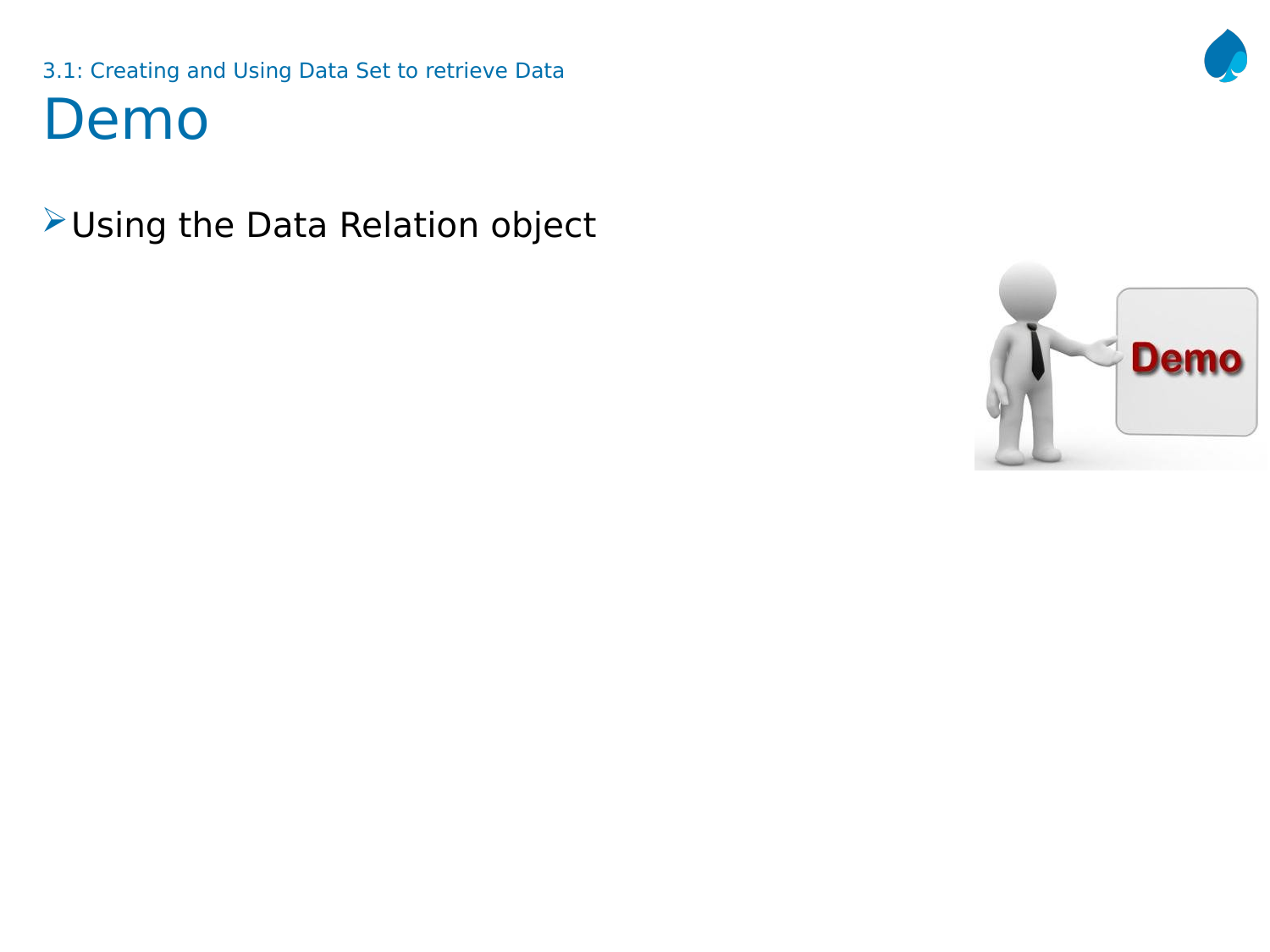

# 3.1: Creating and Using Data Set to retrieve Data Demo
Using the Data Relation object